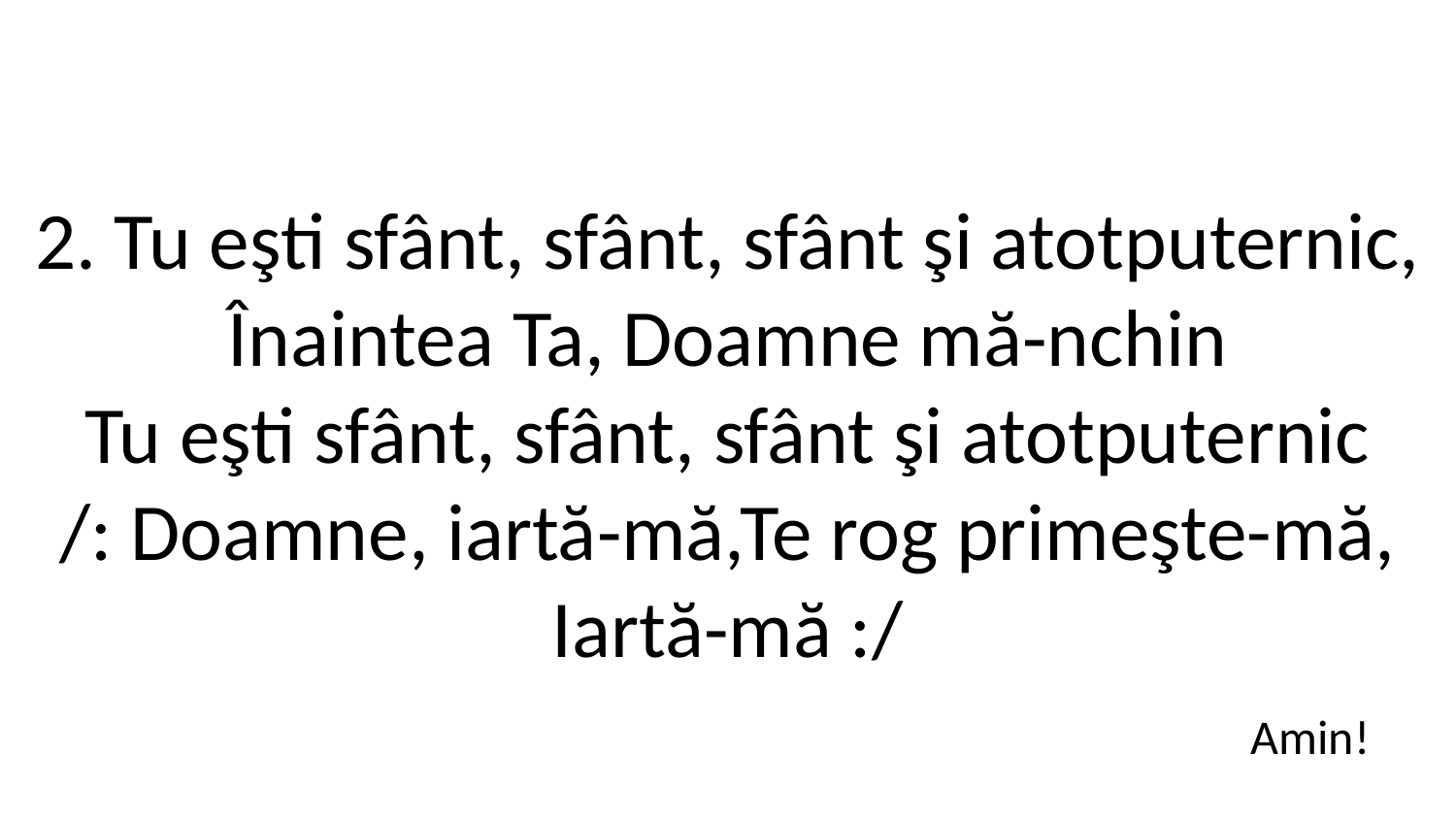

2. Tu eşti sfânt, sfânt, sfânt şi atotputernic,
Înaintea Ta, Doamne mă-nchin
Tu eşti sfânt, sfânt, sfânt şi atotputernic
/: Doamne, iartă-mă,Te rog primeşte-mă,
Iartă-mă :/

Amin!